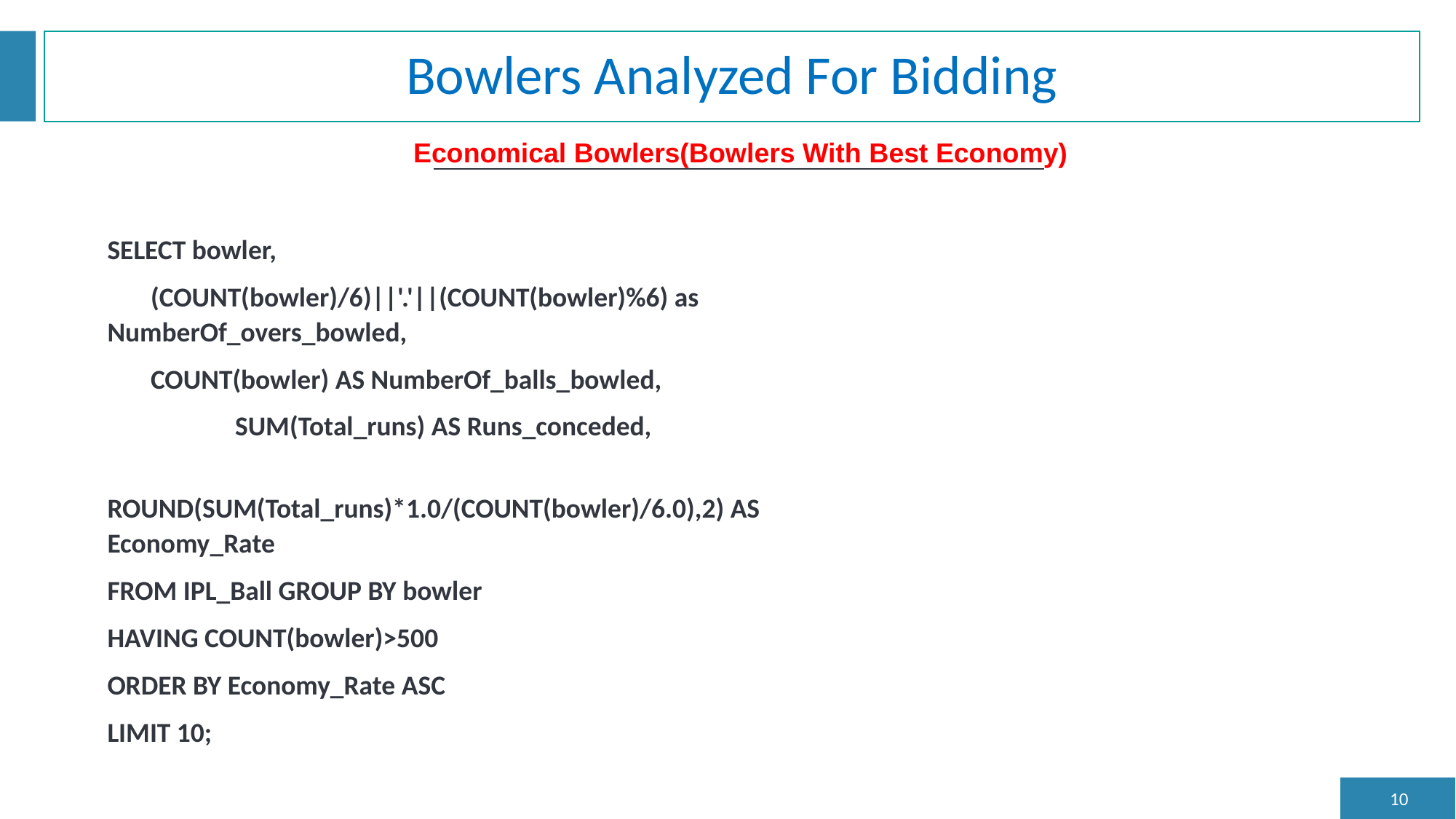

# Bowlers Analyzed For Bidding
Economical Bowlers(Bowlers With Best Economy)
SELECT bowler,
       (COUNT(bowler)/6)||'.'||(COUNT(bowler)%6) as NumberOf_overs_bowled,
       COUNT(bowler) AS NumberOf_balls_bowled,
	   SUM(Total_runs) AS Runs_conceded,
	   ROUND(SUM(Total_runs)*1.0/(COUNT(bowler)/6.0),2) AS Economy_Rate
FROM IPL_Ball GROUP BY bowler
HAVING COUNT(bowler)>500
ORDER BY Economy_Rate ASC
LIMIT 10;
10